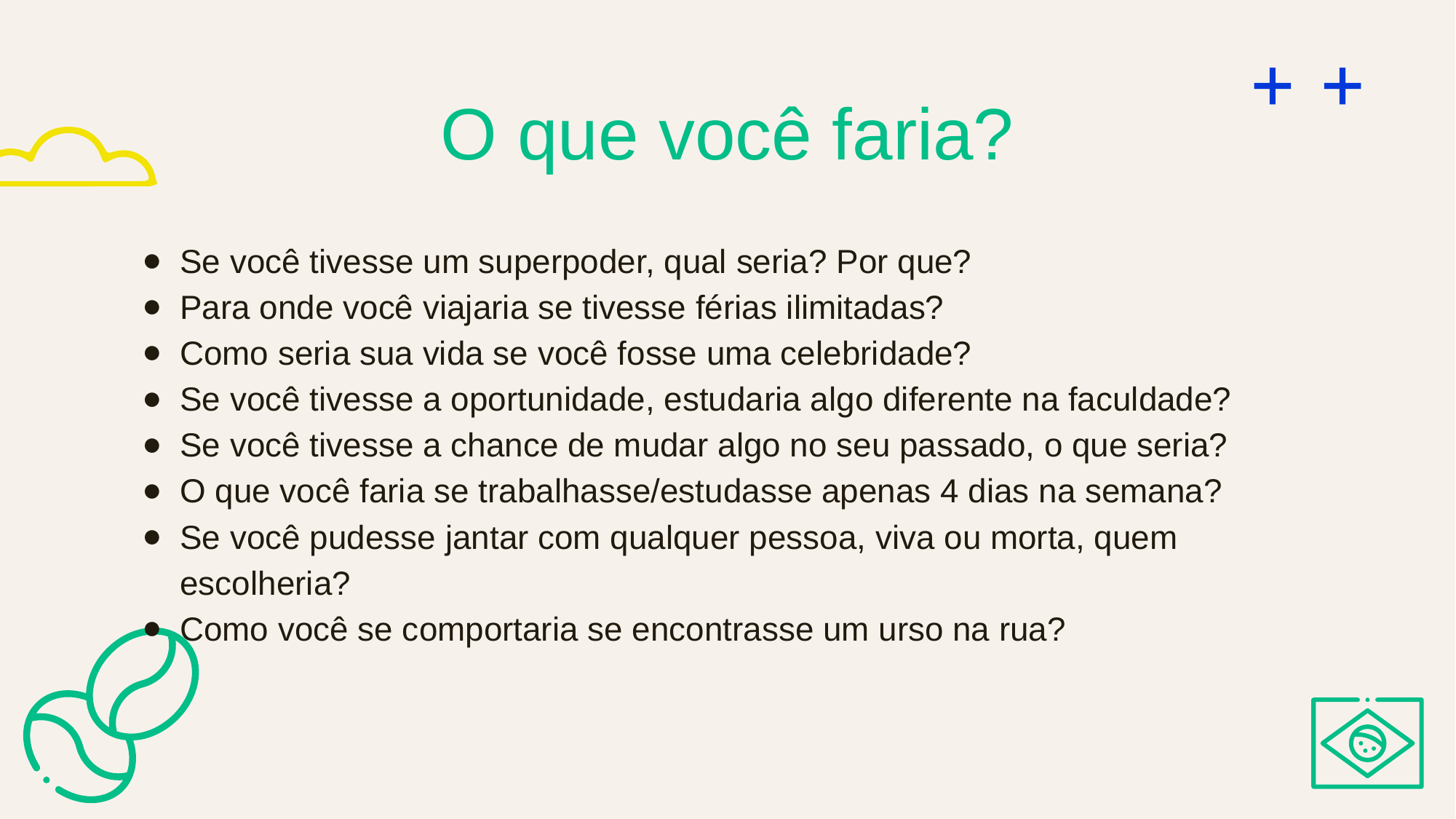

# O que você faria?
Se você tivesse um superpoder, qual seria? Por que?
Para onde você viajaria se tivesse férias ilimitadas?
Como seria sua vida se você fosse uma celebridade?
Se você tivesse a oportunidade, estudaria algo diferente na faculdade?
Se você tivesse a chance de mudar algo no seu passado, o que seria?
O que você faria se trabalhasse/estudasse apenas 4 dias na semana?
Se você pudesse jantar com qualquer pessoa, viva ou morta, quem escolheria?
Como você se comportaria se encontrasse um urso na rua?